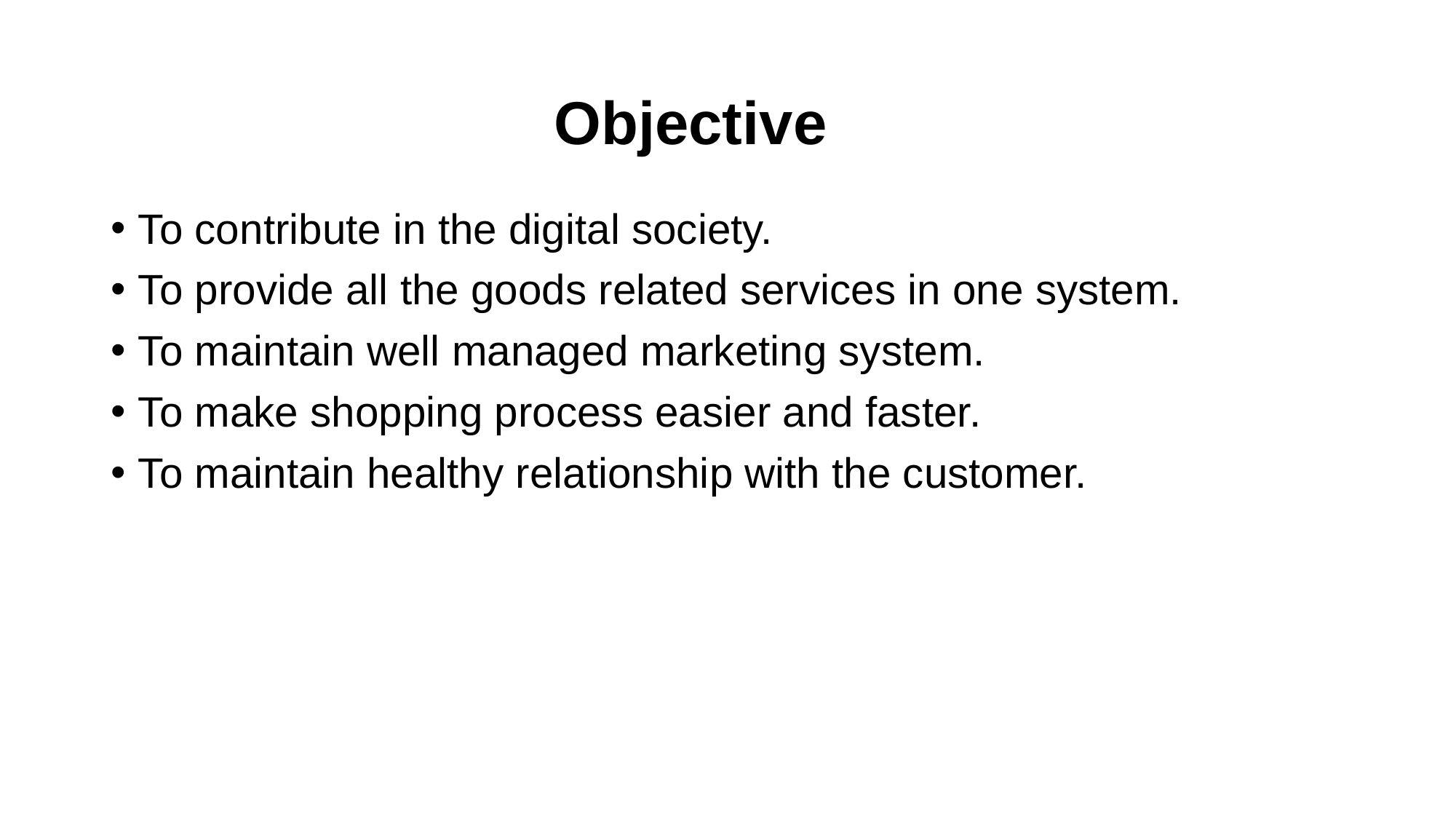

# Objective
To contribute in the digital society.
To provide all the goods related services in one system.
To maintain well managed marketing system.
To make shopping process easier and faster.
To maintain healthy relationship with the customer.